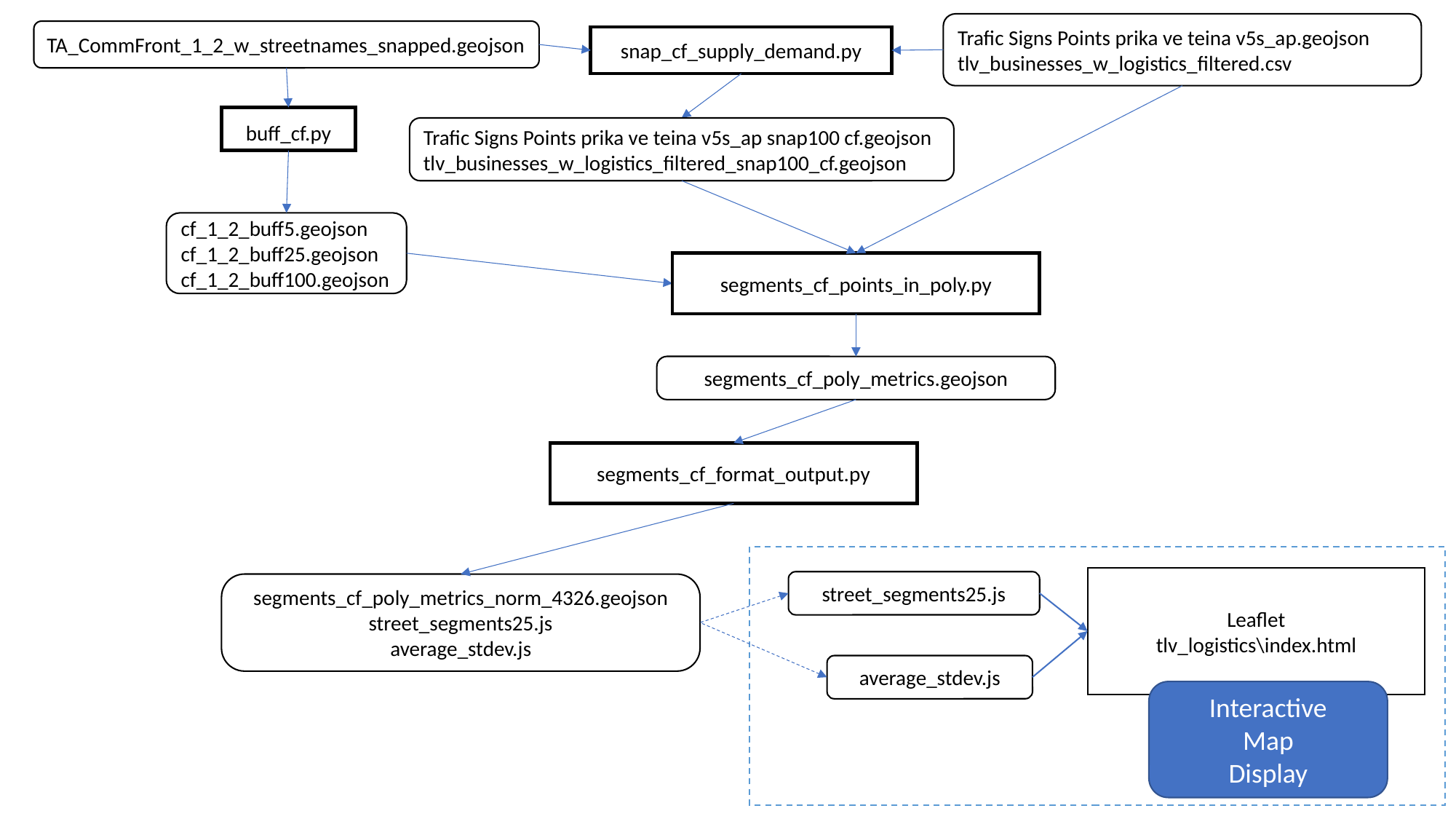

Trafic Signs Points prika ve teina v5s_ap.geojson
tlv_businesses_w_logistics_filtered.csv
TA_CommFront_1_2_w_streetnames_snapped.geojson
snap_cf_supply_demand.py
buff_cf.py
Trafic Signs Points prika ve teina v5s_ap snap100 cf.geojson
tlv_businesses_w_logistics_filtered_snap100_cf.geojson
cf_1_2_buff5.geojson
cf_1_2_buff25.geojson
cf_1_2_buff100.geojson
segments_cf_points_in_poly.py
segments_cf_poly_metrics.geojson
segments_cf_format_output.py

Leaflet
tlv_logistics\index.html
street_segments25.js
segments_cf_poly_metrics_norm_4326.geojson
street_segments25.js
average_stdev.js
average_stdev.js
Interactive
Map
Display